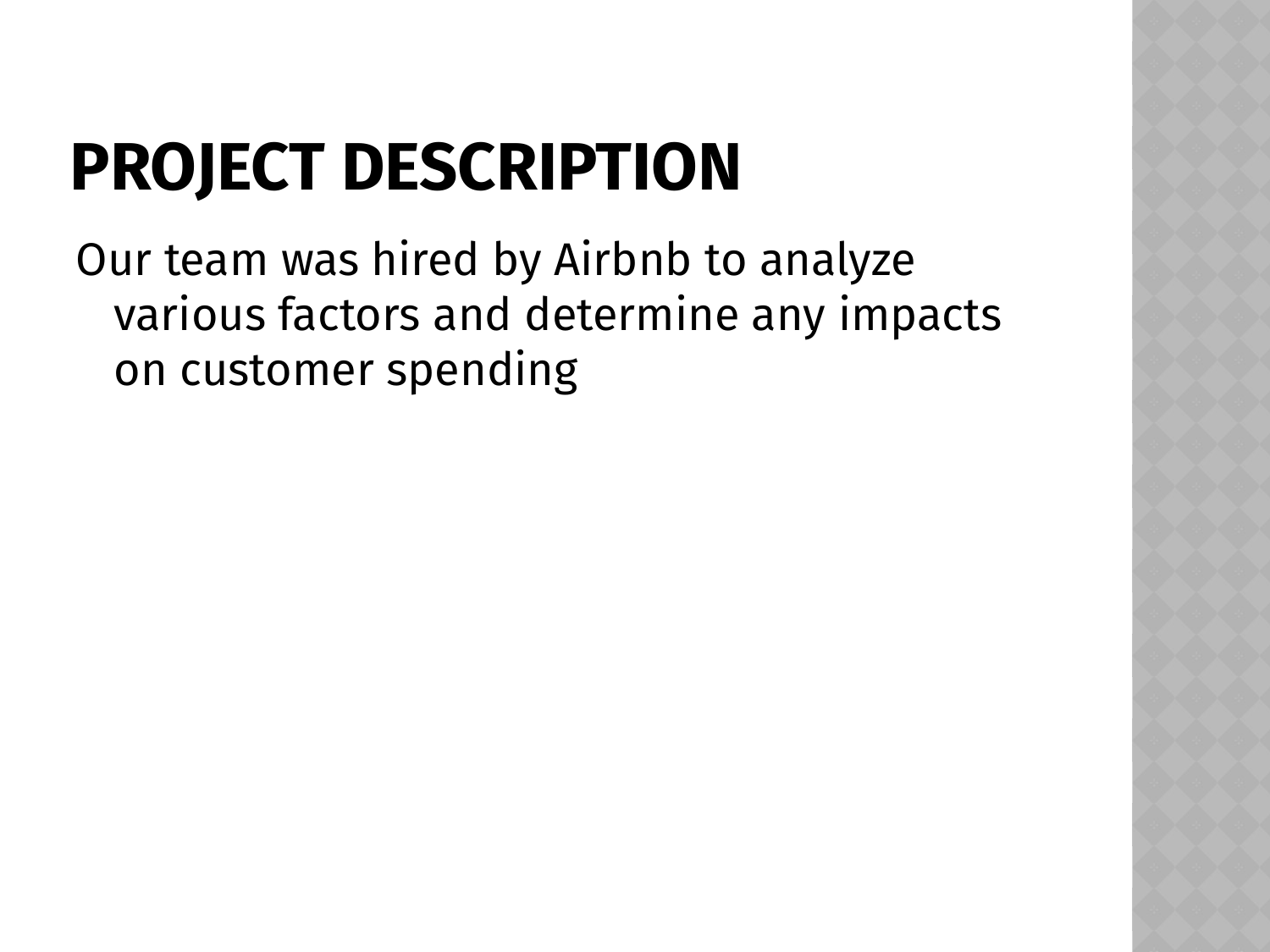

# Project description
Our team was hired by Airbnb to analyze various factors and determine any impacts on customer spending